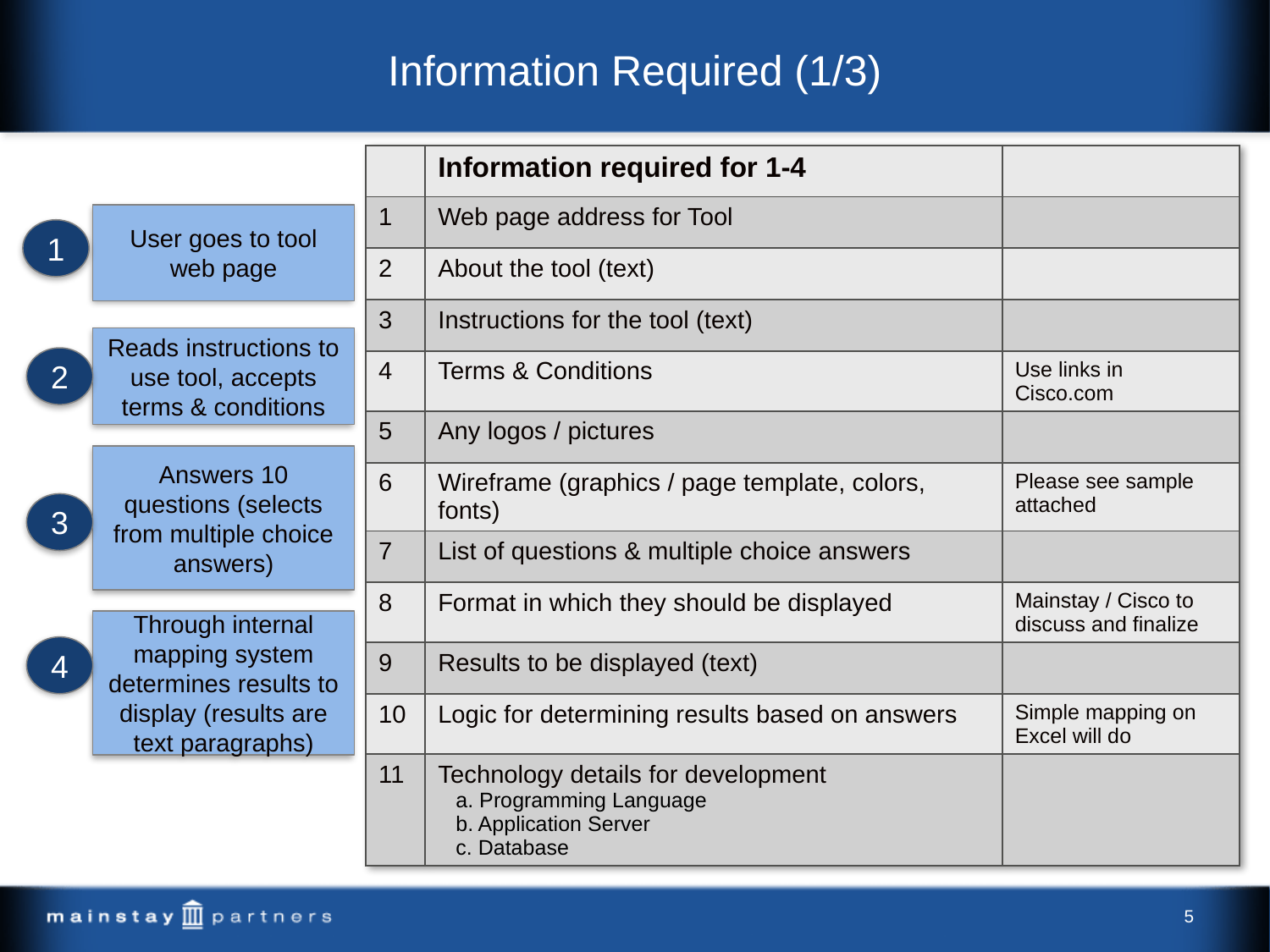

# Information Required (1/3)
|  | Information required for 1-4 |  |
| --- | --- | --- |
| 1 | Web page address for Tool |  |
| 2 | About the tool (text) |  |
| 3 | Instructions for the tool (text) |  |
| 4 | Terms & Conditions | Use links in Cisco.com |
| 5 | Any logos / pictures |  |
| 6 | Wireframe (graphics / page template, colors, fonts) | Please see sample attached |
| 7 | List of questions & multiple choice answers |  |
| 8 | Format in which they should be displayed | Mainstay / Cisco to discuss and finalize |
| 9 | Results to be displayed (text) |  |
| 10 | Logic for determining results based on answers | Simple mapping on Excel will do |
| 11 | Technology details for development    a. Programming Language    b. Application Server    c. Database |  |
User goes to tool web page
1
Reads instructions to use tool, accepts terms & conditions
2
Answers 10 questions (selects from multiple choice answers)
3
Through internal mapping system determines results to display (results are text paragraphs)
4
5